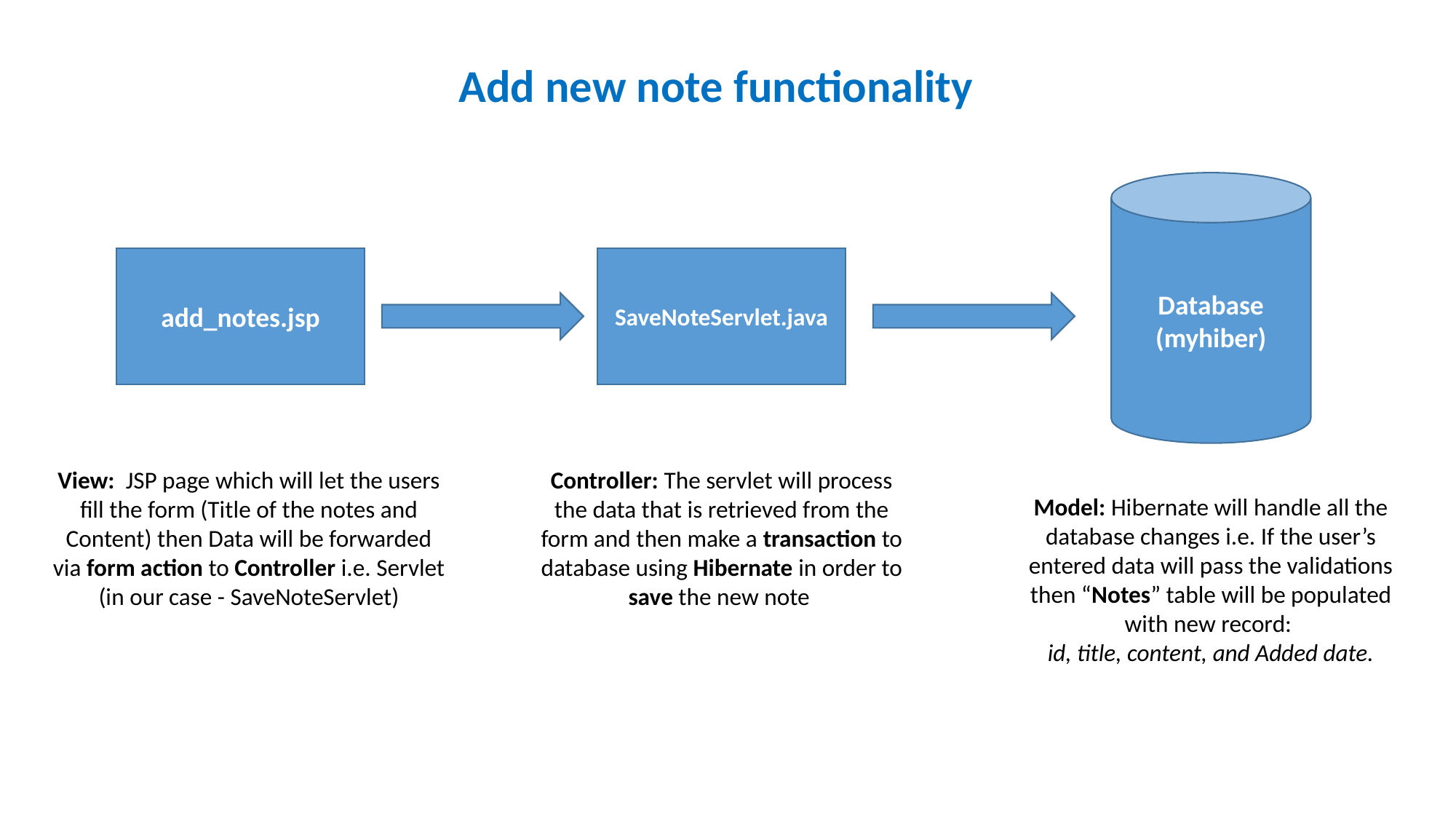

Add new note functionality
Database
(myhiber)
add_notes.jsp
SaveNoteServlet.java

View:  JSP page which will let the users fill the form (Title of the notes and Content) then Data will be forwarded via form action to Controller i.e. Servlet (in our case - SaveNoteServlet)
Controller: The servlet will process the data that is retrieved from the form and then make a transaction to database using Hibernate in order to save the new note
Model: Hibernate will handle all the database changes i.e. If the user’s entered data will pass the validations then “Notes” table will be populated with new record:
id, title, content, and Added date.